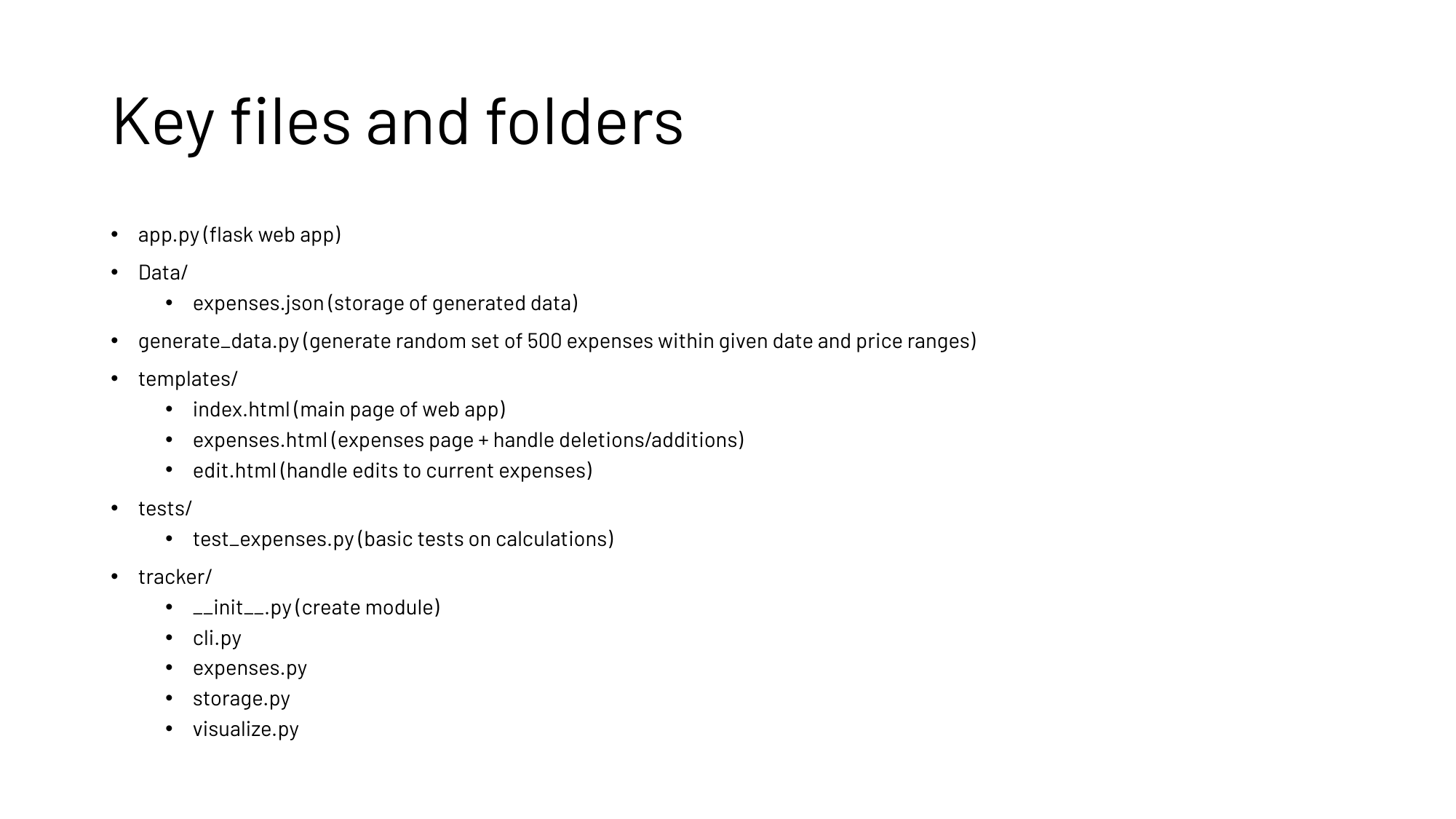

# Key files and folders
app.py (flask web app)
Data/
expenses.json (storage of generated data)
generate_data.py (generate random set of 500 expenses within given date and price ranges)
templates/
index.html (main page of web app)
expenses.html (expenses page + handle deletions/additions)
edit.html (handle edits to current expenses)
tests/
test_expenses.py (basic tests on calculations)
tracker/
__init__.py (create module)
cli.py
expenses.py
storage.py
visualize.py